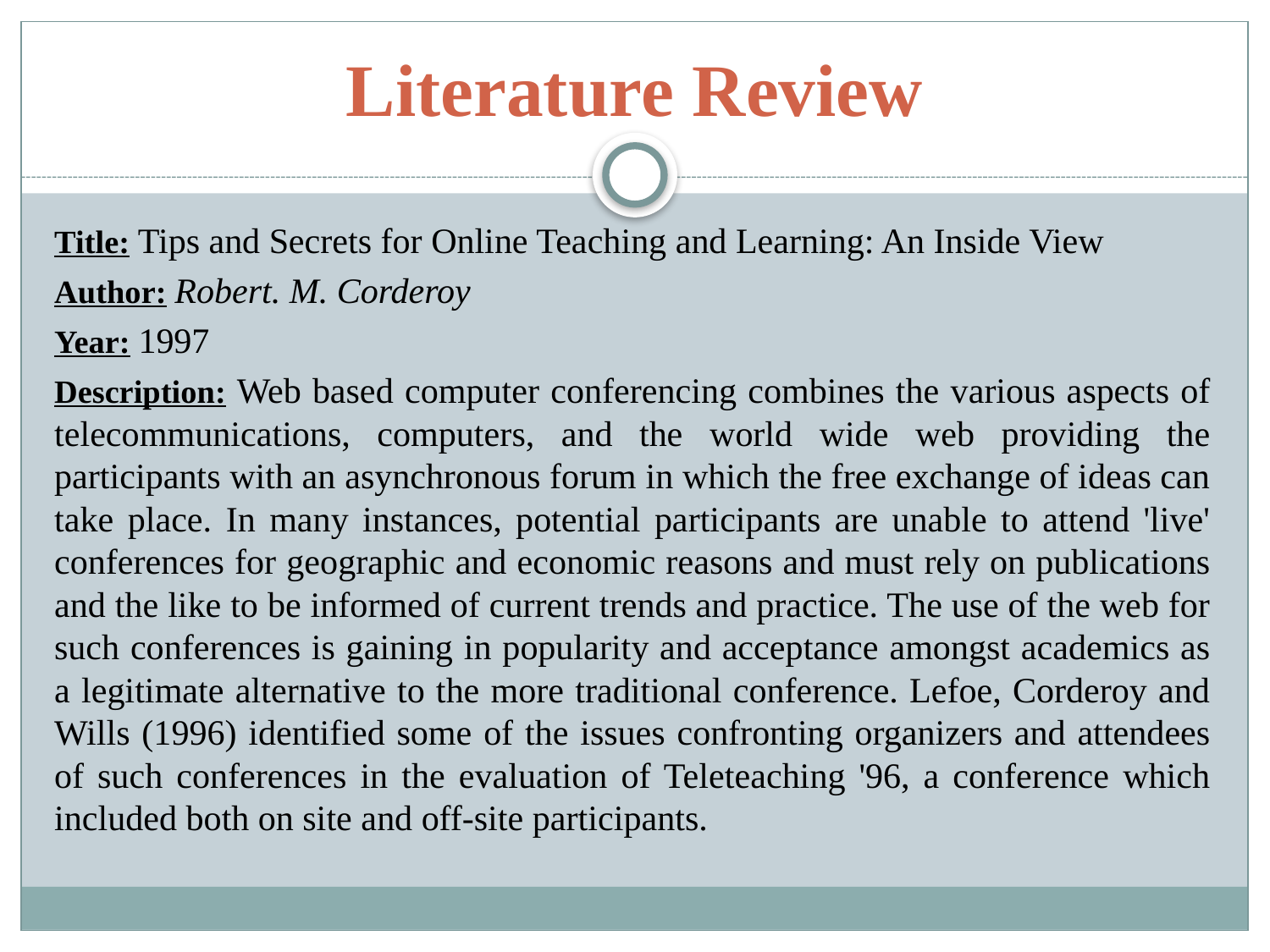

# Literature Review
Title: Tips and Secrets for Online Teaching and Learning: An Inside View
Author: Robert. M. Corderoy
Year: 1997
Description: Web based computer conferencing combines the various aspects of telecommunications, computers, and the world wide web providing the participants with an asynchronous forum in which the free exchange of ideas can take place. In many instances, potential participants are unable to attend 'live' conferences for geographic and economic reasons and must rely on publications and the like to be informed of current trends and practice. The use of the web for such conferences is gaining in popularity and acceptance amongst academics as a legitimate alternative to the more traditional conference. Lefoe, Corderoy and Wills (1996) identified some of the issues confronting organizers and attendees of such conferences in the evaluation of Teleteaching '96, a conference which included both on site and off-site participants.